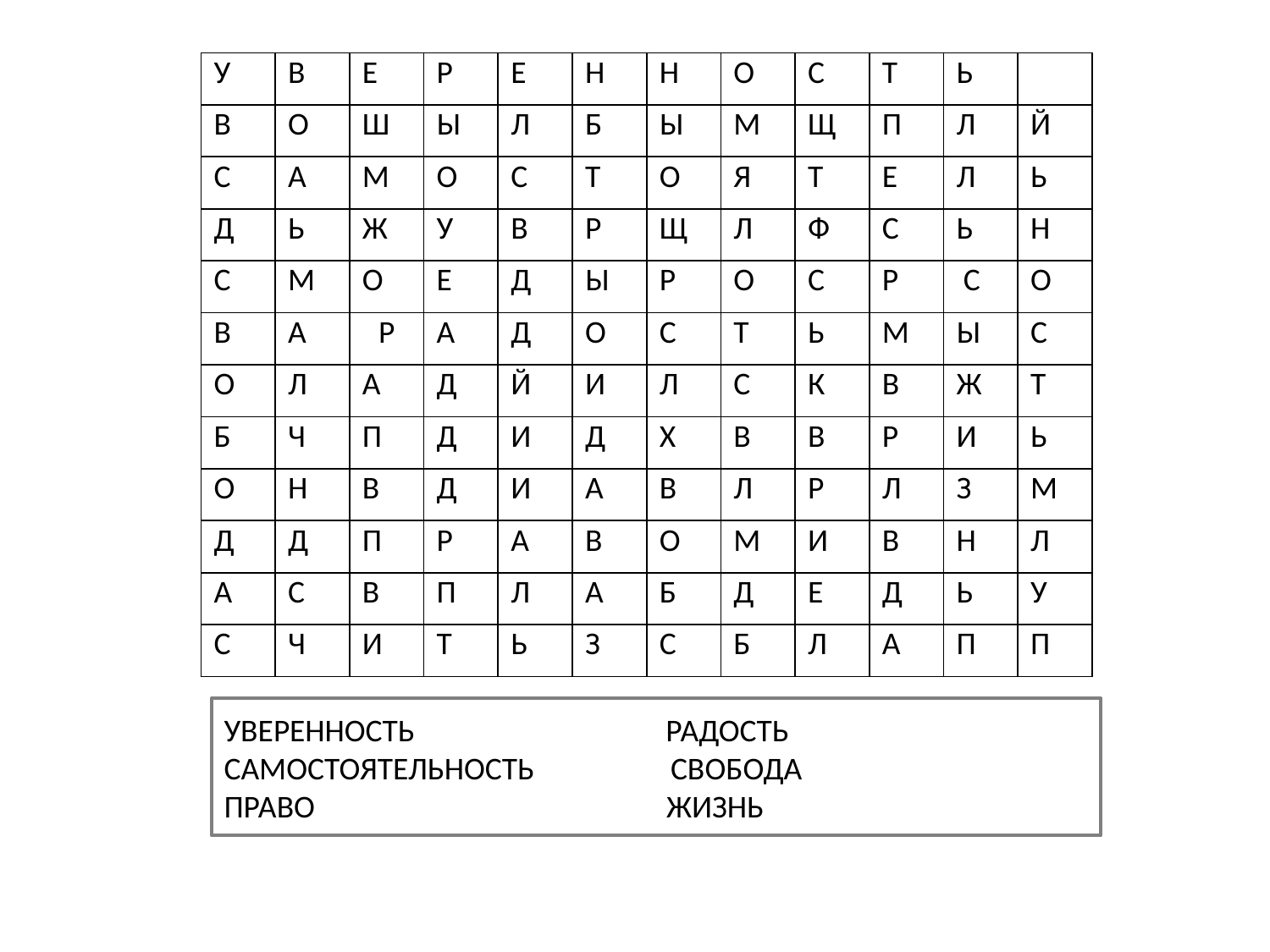

| У | В | Е | Р | Е | Н | Н | О | С | Т | Ь |  |
| --- | --- | --- | --- | --- | --- | --- | --- | --- | --- | --- | --- |
| В | О | Ш | Ы | Л | Б | Ы | М | Щ | П | Л | Й |
| С | А | М | О | С | Т | О | Я | Т | Е | Л | Ь |
| Д | Ь | Ж | У | В | Р | Щ | Л | Ф | С | Ь | Н |
| С | М | О | Е | Д | Ы | Р | О | С | Р | С | О |
| В | А | Р | А | Д | О | С | Т | Ь | М | Ы | С |
| О | Л | А | Д | Й | И | Л | С | К | В | Ж | Т |
| Б | Ч | П | Д | И | Д | Х | В | В | Р | И | Ь |
| О | Н | В | Д | И | А | В | Л | Р | Л | З | М |
| Д | Д | П | Р | А | В | О | М | И | В | Н | Л |
| А | С | В | П | Л | А | Б | Д | Е | Д | Ь | У |
| С | Ч | И | Т | Ь | З | С | Б | Л | А | П | П |
УВЕРЕННОСТЬ                                   РАДОСТЬ
САМОСТОЯТЕЛЬНОСТЬ                   СВОБОДА
ПРАВО                                                 ЖИЗНЬ